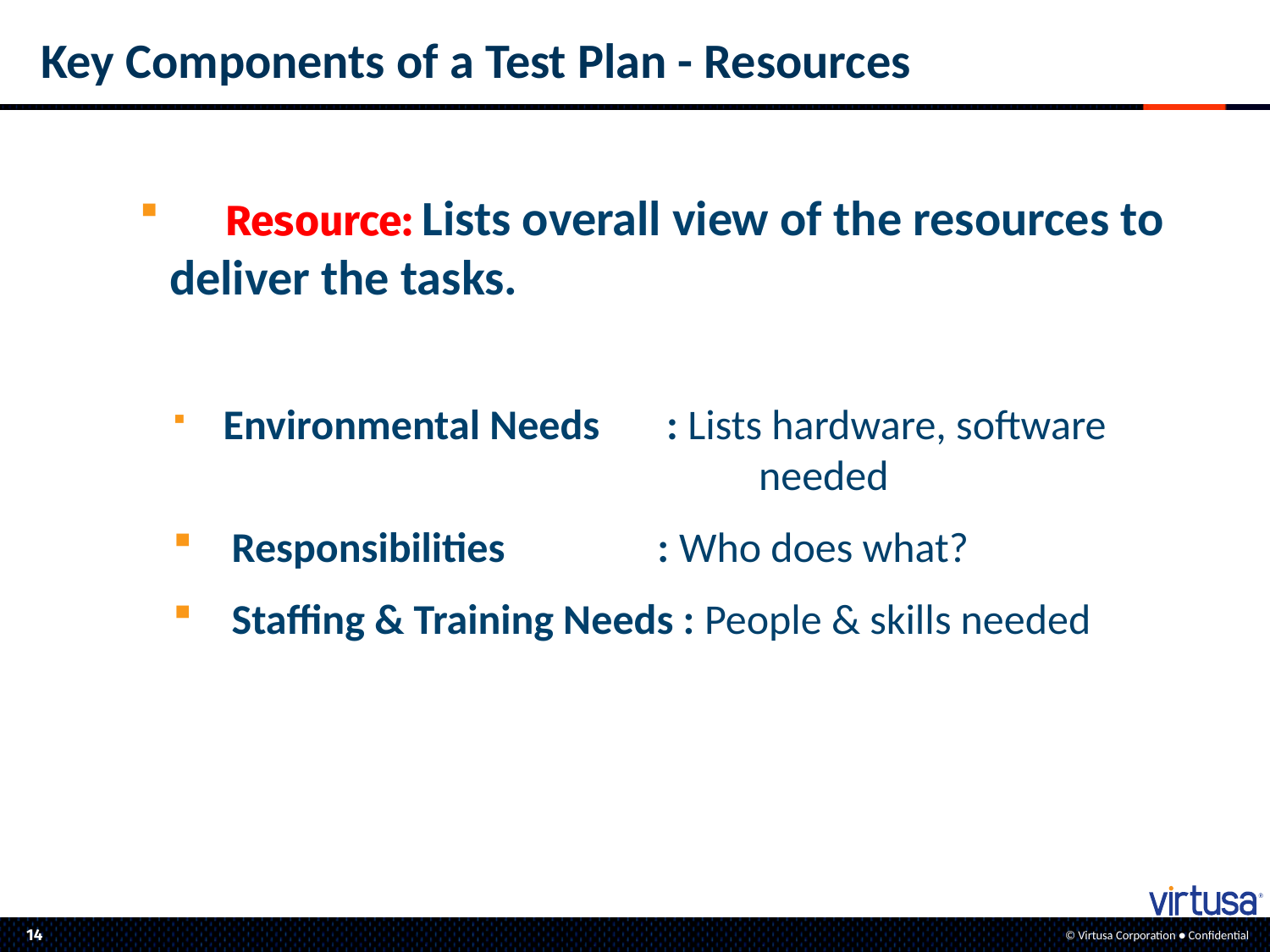

Key Components of a Test Plan - Resources
     Resource: Lists overall view of the resources to 	deliver the tasks.

   Environmental Needs       : Lists hardware, software 					     needed
   Responsibilities                : Who does what?
   Staffing & Training Needs : People & skills needed
14